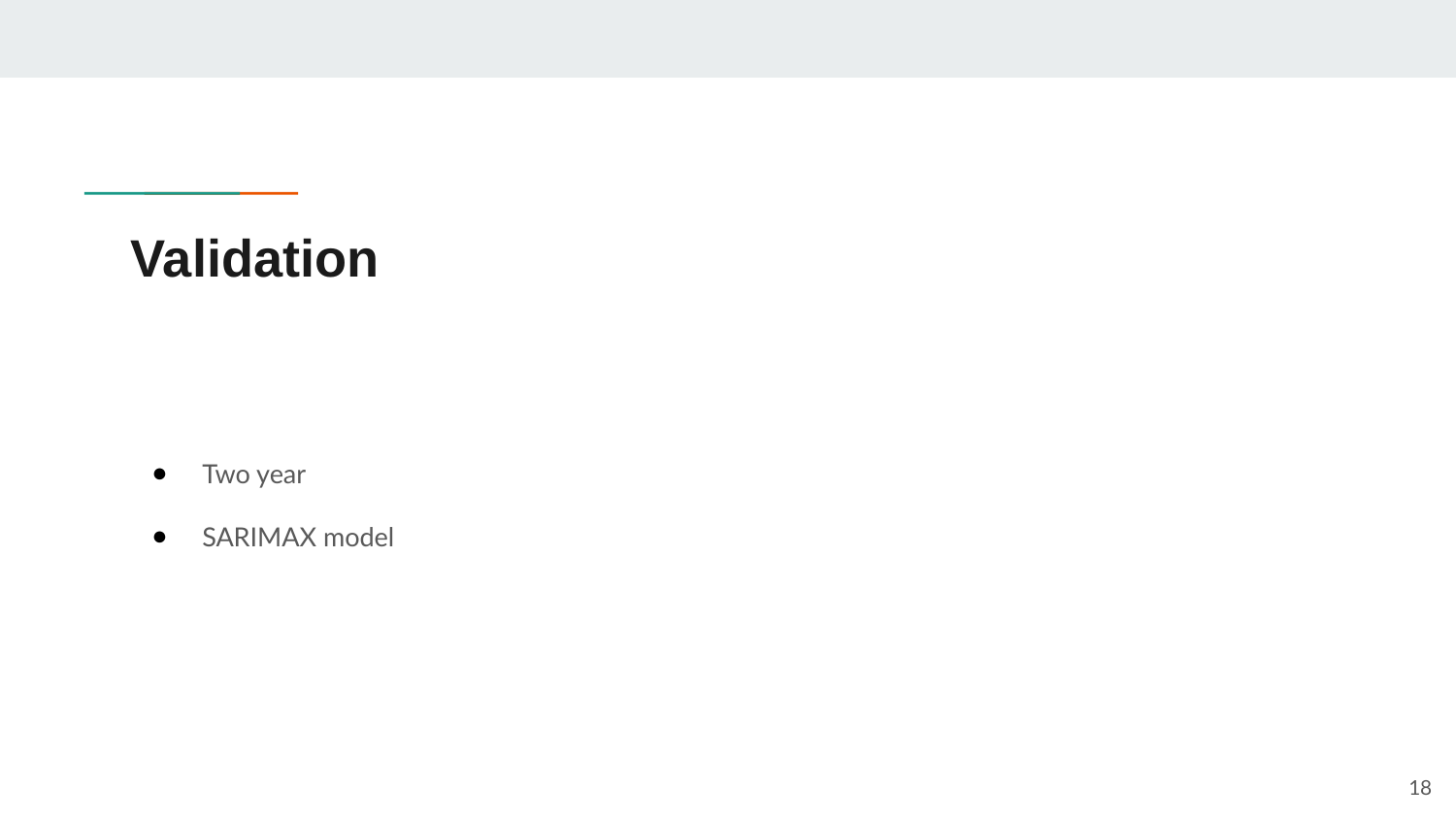

# Validation
Two year
SARIMAX model

18